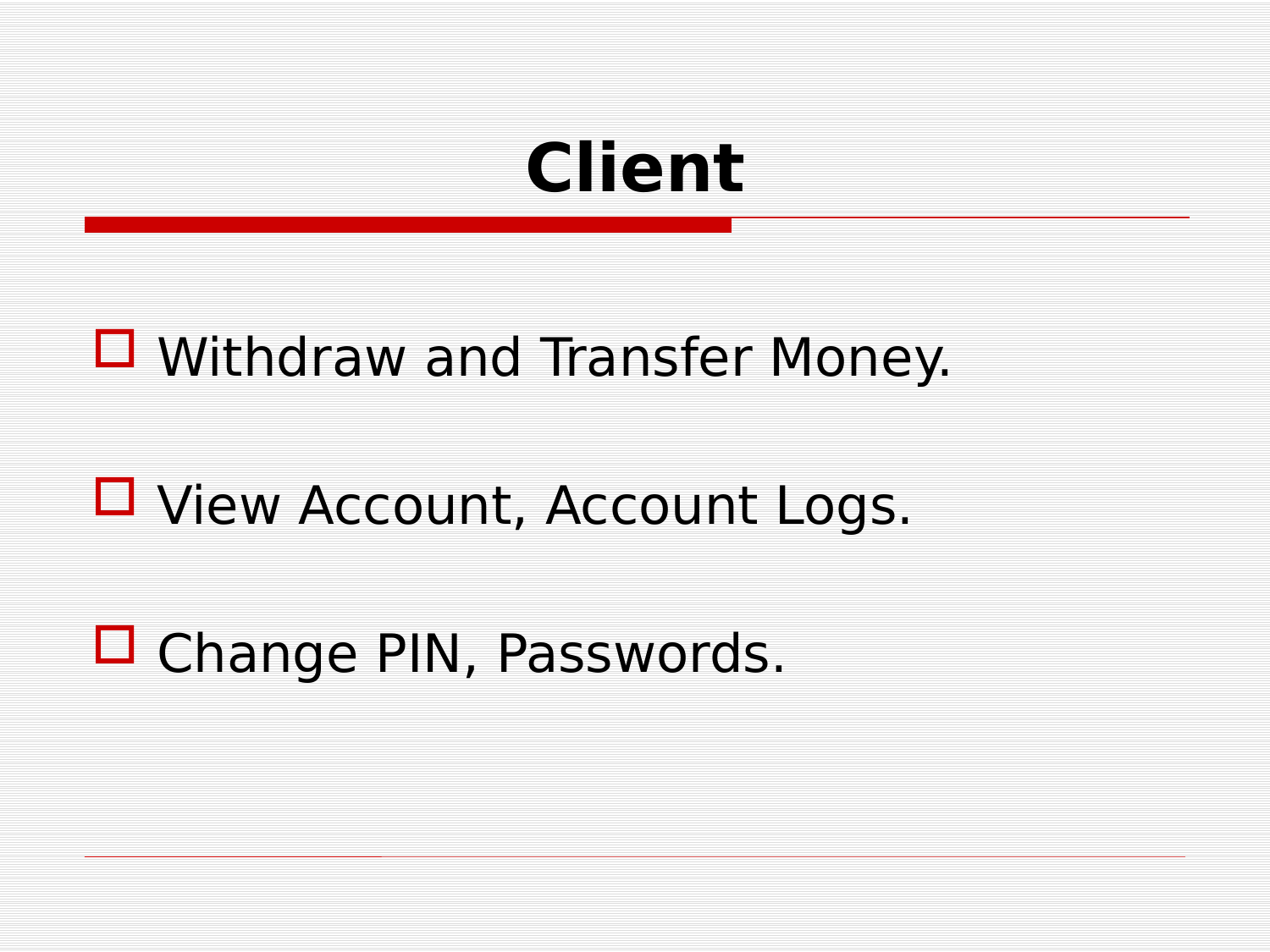

# Client

Withdraw and Transfer Money.

View Account, Account Logs.

Change PIN, Passwords.